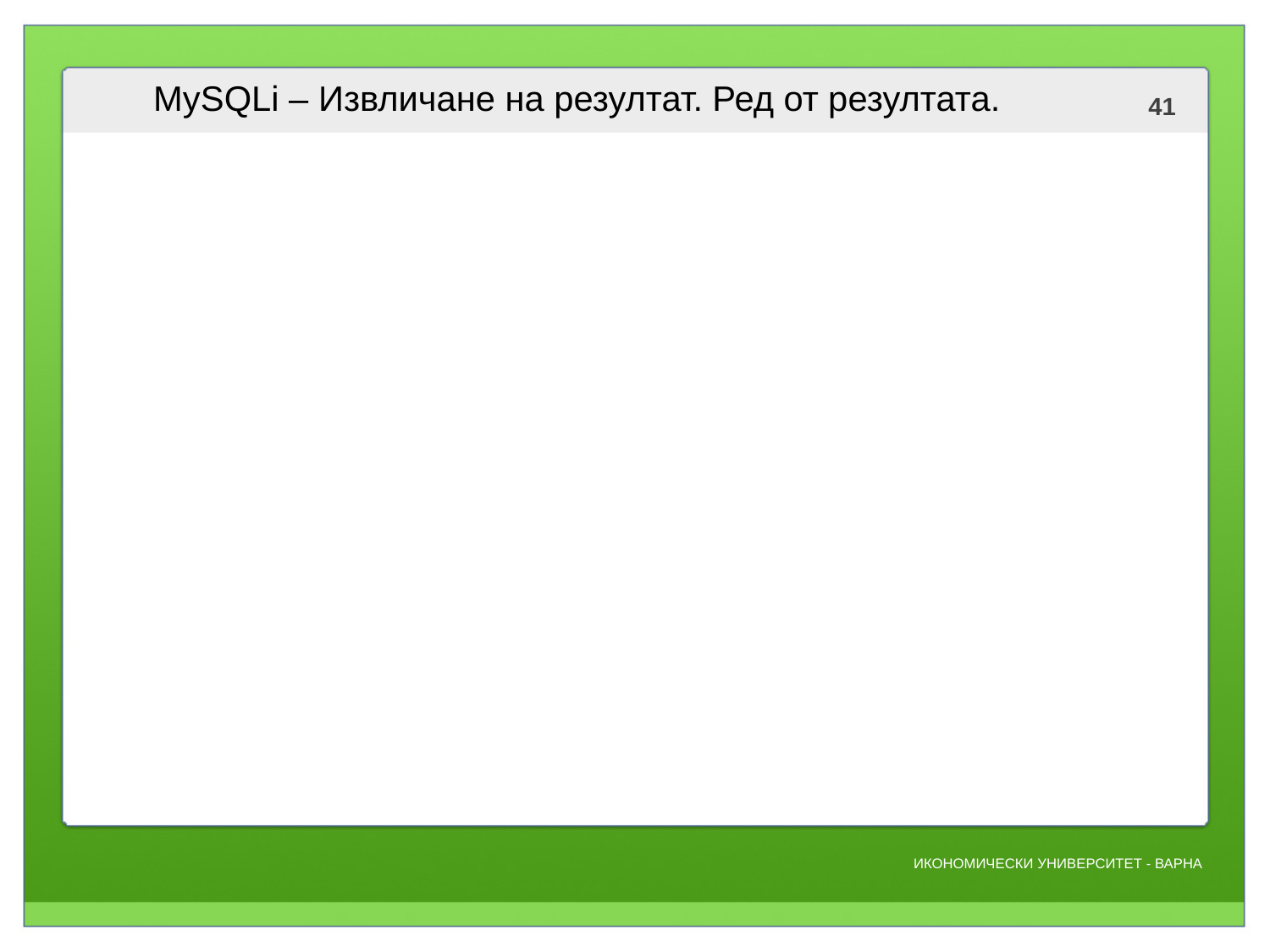

# MySQLi – Извличане на резултат. Ред от резултата.
Процедурен:
$row = mysqli_fetch_array($result);

ООП:
$row = $result->fetch_array();